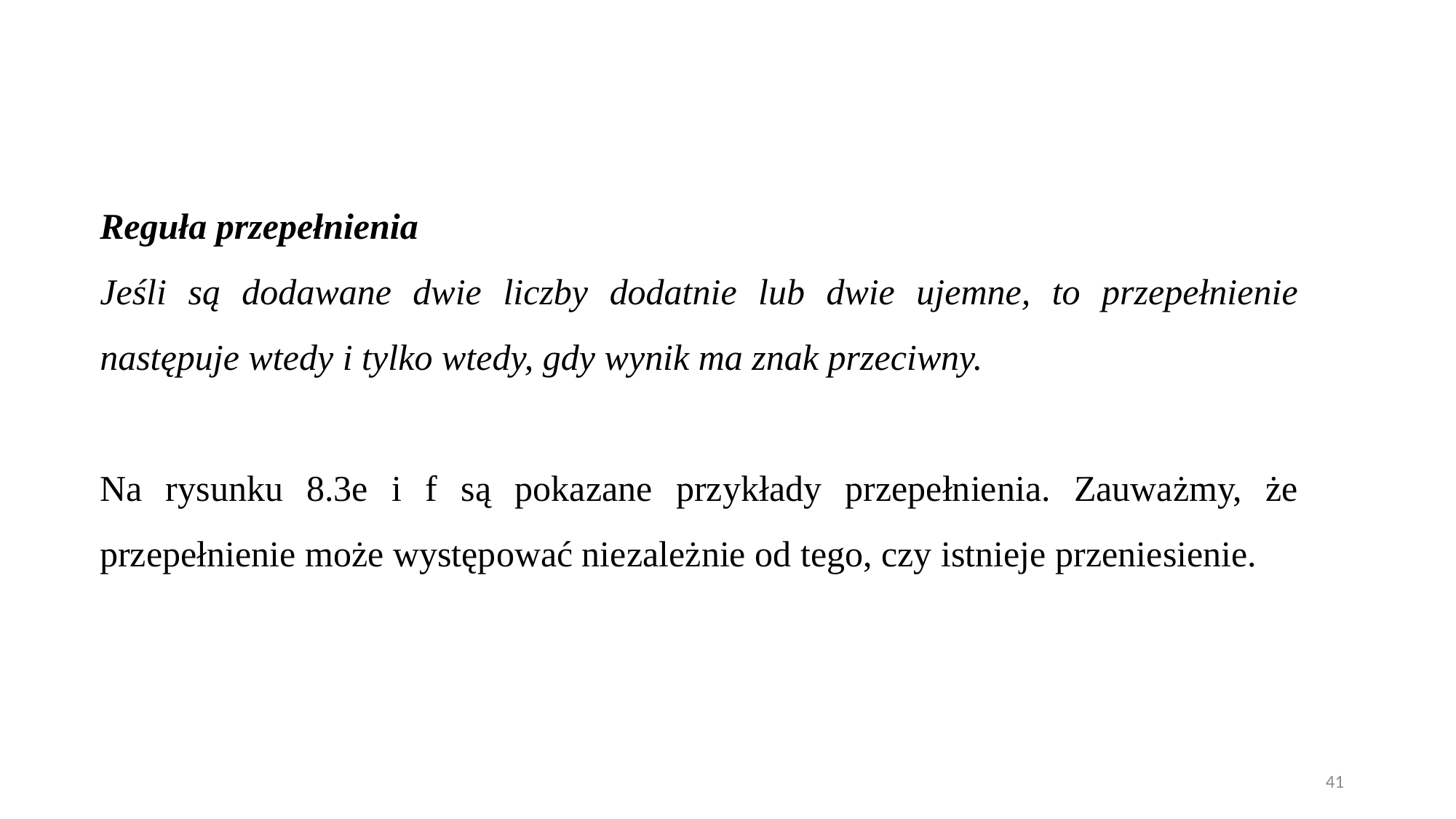

Reguła przepełnienia
Jeśli są dodawane dwie liczby dodatnie lub dwie ujemne, to przepełnienie następuje wtedy i tylko wtedy, gdy wynik ma znak przeciwny.

Na rysunku 8.3e i f są pokazane przykłady przepełnienia. Zauważmy, że przepełnienie może występować niezależnie od tego, czy istnieje przeniesienie.
41